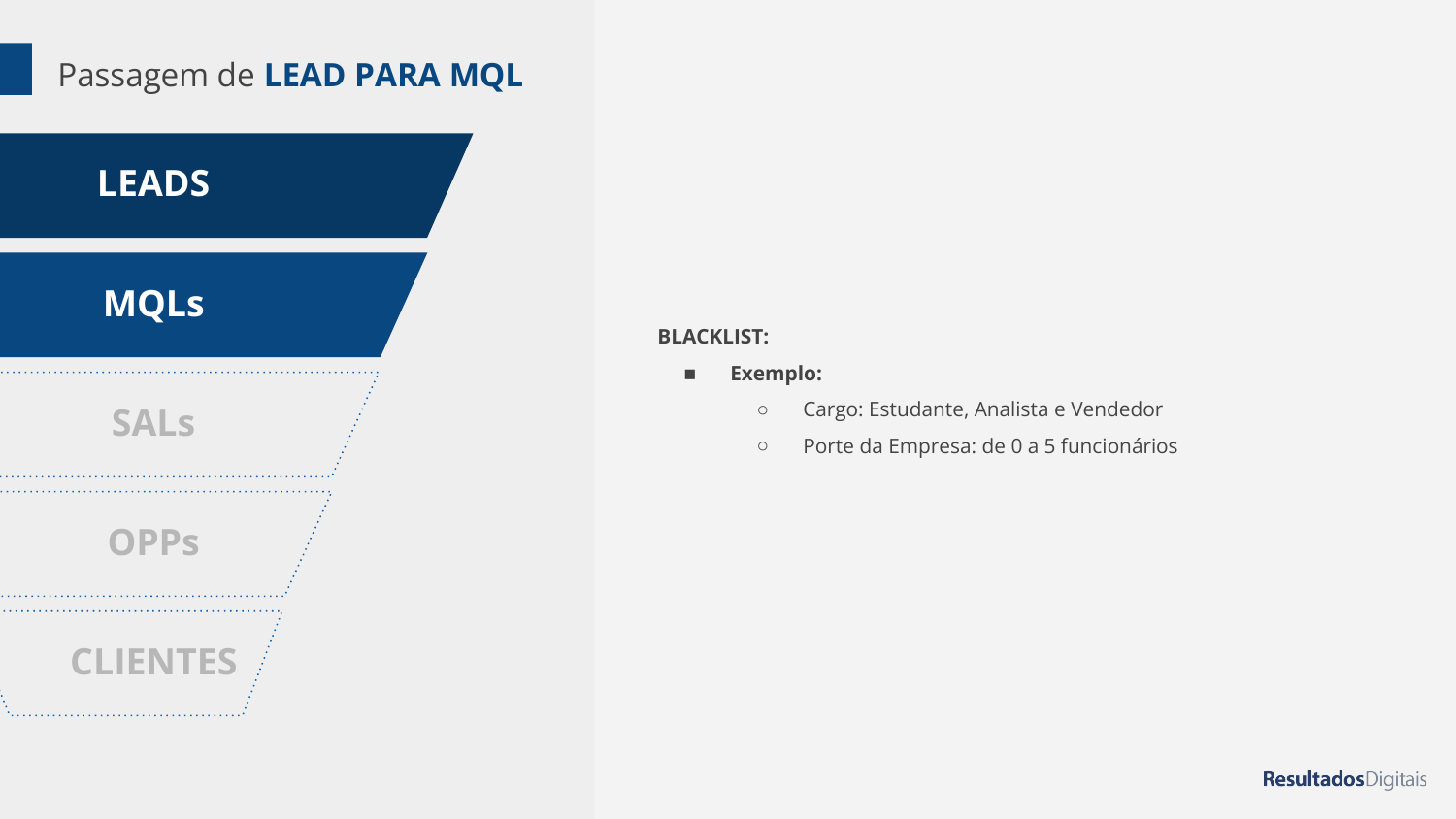

# Passagem de LEAD PARA MQL
BLACKLIST:
Exemplo:
Cargo: Estudante, Analista e Vendedor
Porte da Empresa: de 0 a 5 funcionários

LEADS

MQLs

SALs

OPPs

CLIENTES